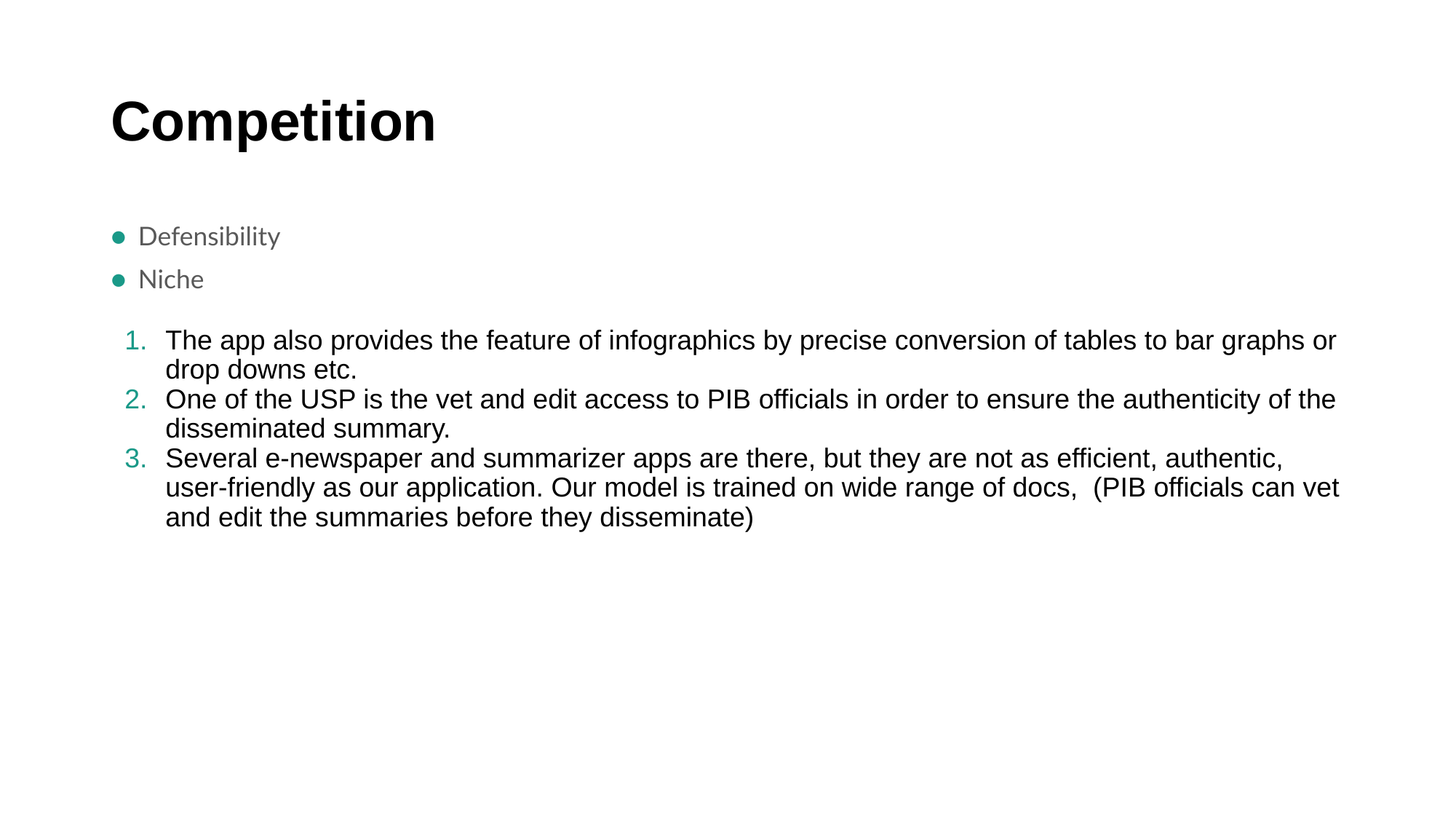

# Competition
Defensibility
Niche
The app also provides the feature of infographics by precise conversion of tables to bar graphs or drop downs etc.
One of the USP is the vet and edit access to PIB officials in order to ensure the authenticity of the disseminated summary.
Several e-newspaper and summarizer apps are there, but they are not as efficient, authentic, user-friendly as our application. Our model is trained on wide range of docs,  (PIB officials can vet and edit the summaries before they disseminate)